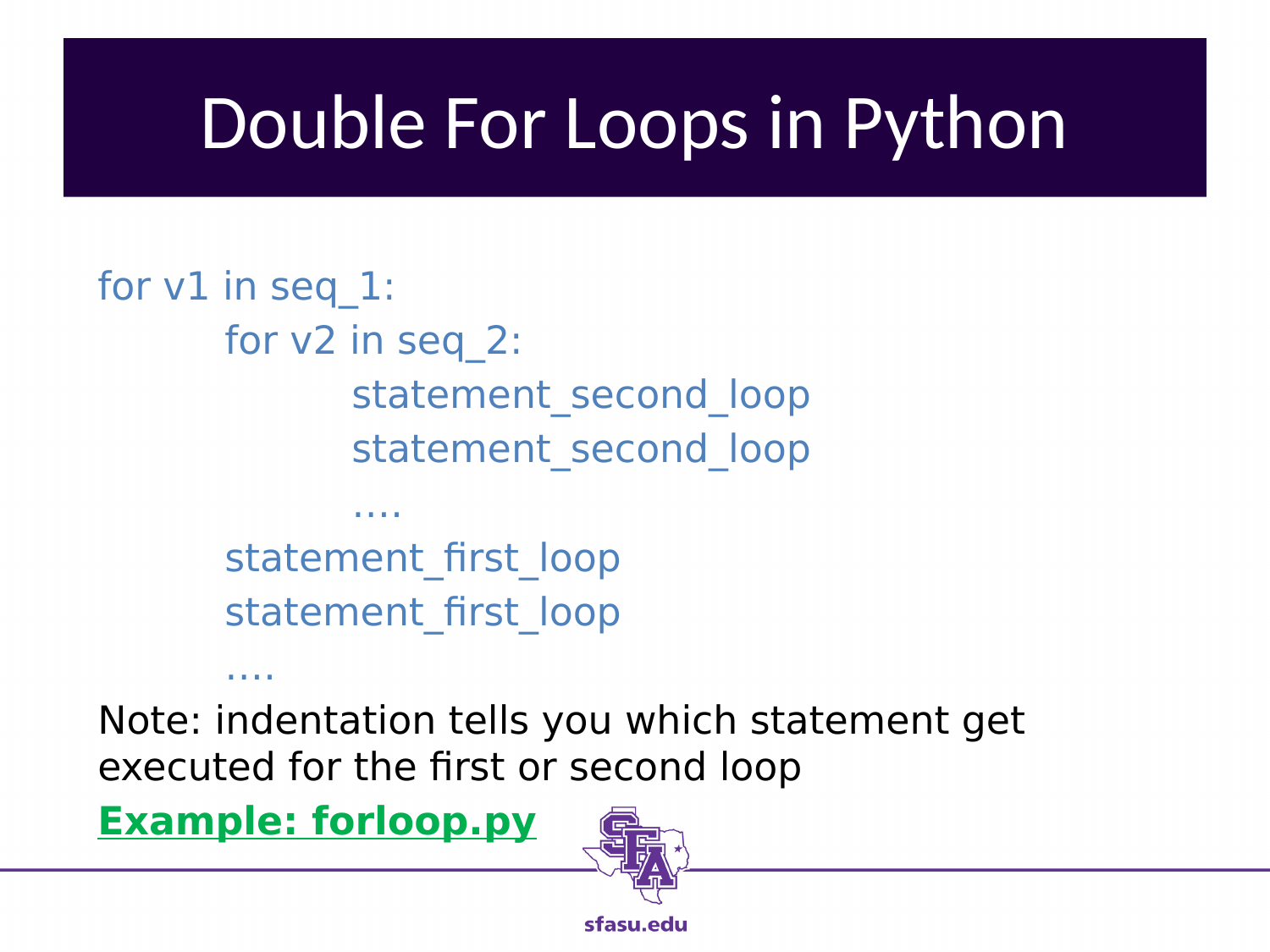

# Double For Loops in Python
for v1 in seq_1:
	for v2 in seq_2:
		statement_second_loop
		statement_second_loop
		….
	statement_first_loop
	statement_first_loop
	….
Note: indentation tells you which statement get executed for the first or second loop
Example: forloop.py